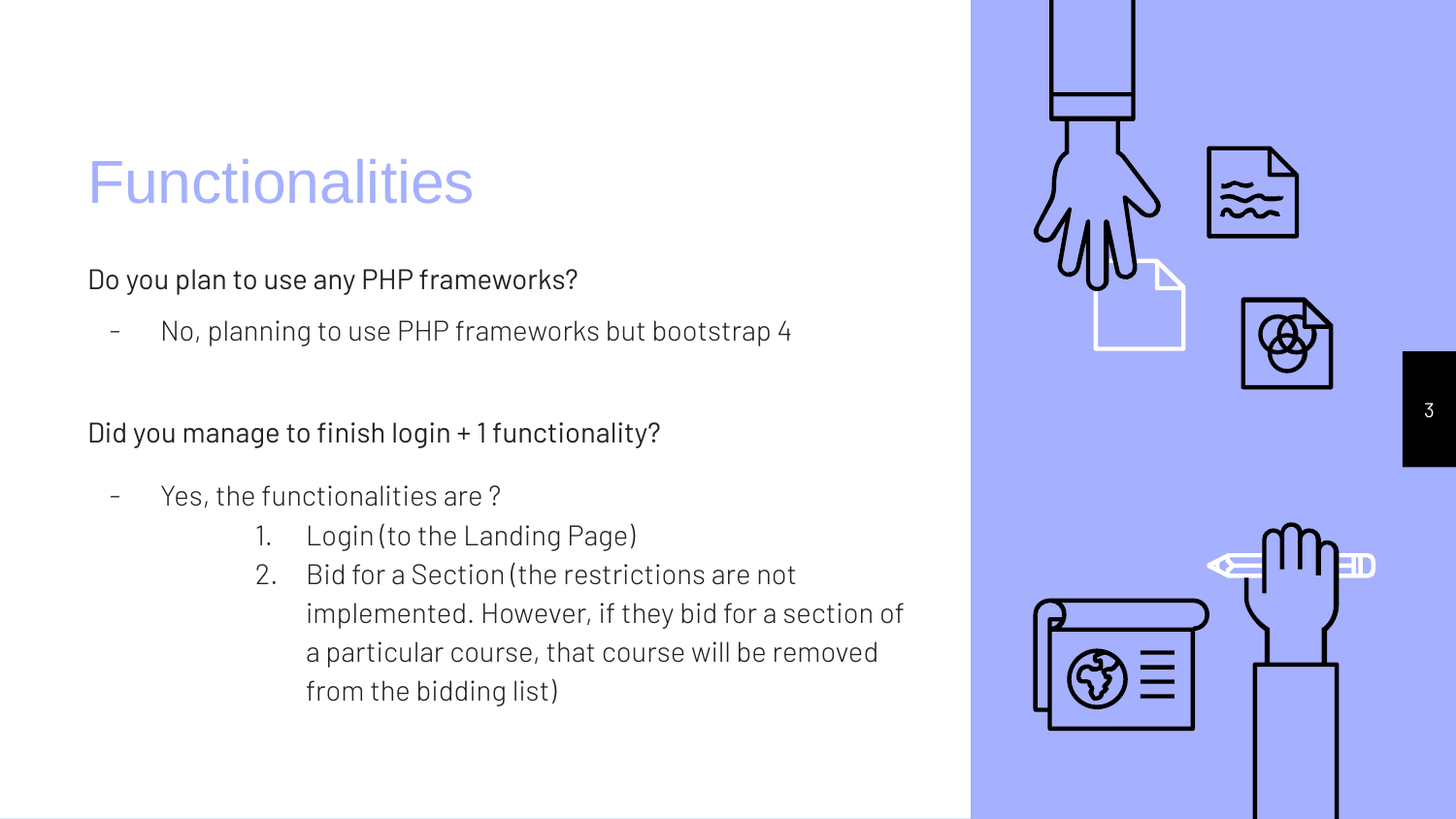

# Functionalities
Do you plan to use any PHP frameworks?
No, planning to use PHP frameworks but bootstrap 4

Did you manage to finish login + 1 functionality?
Yes, the functionalities are ?
Login (to the Landing Page)
Bid for a Section (the restrictions are not implemented. However, if they bid for a section of a particular course, that course will be removed from the bidding list)
3